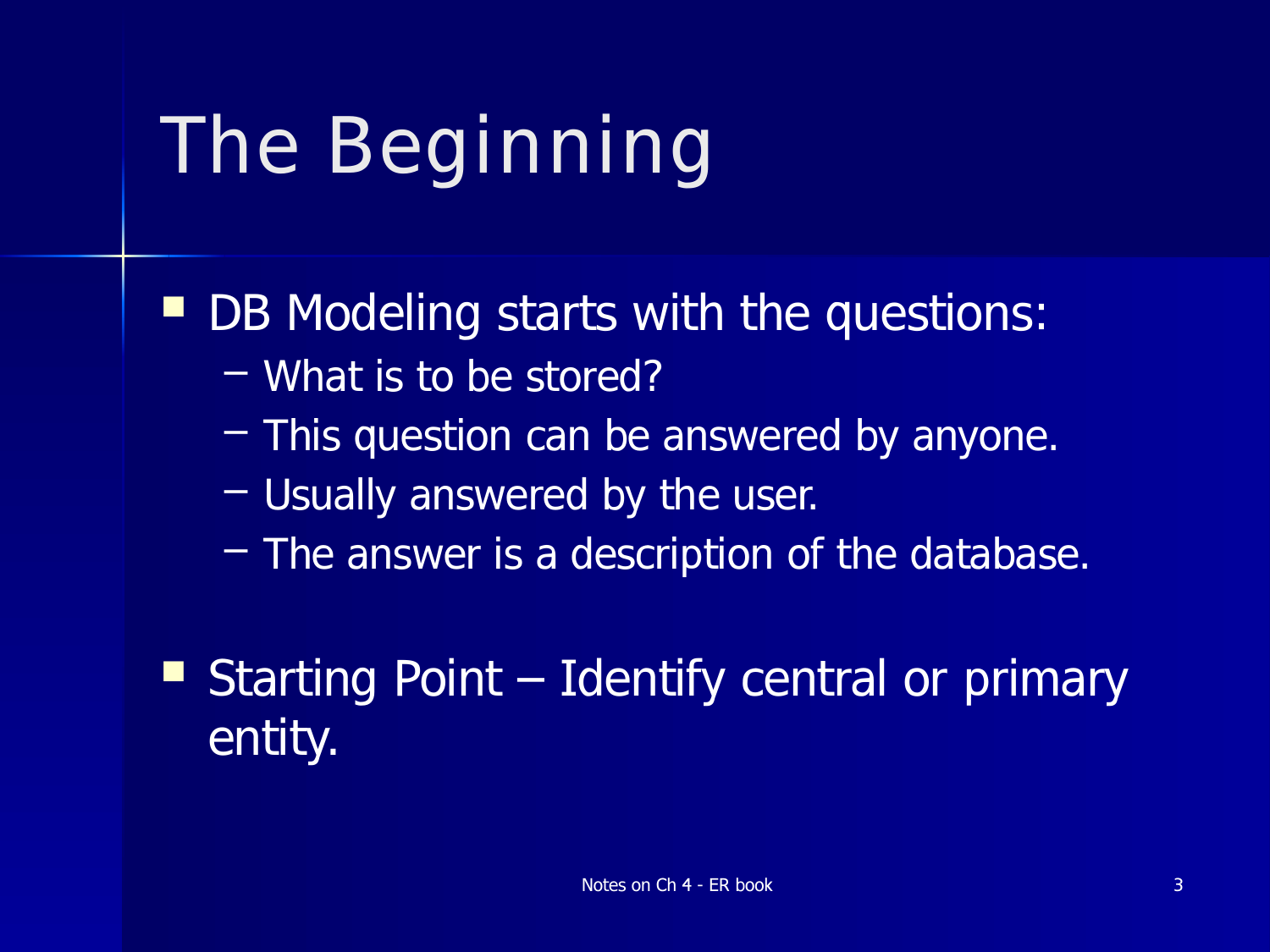

# The Beginning
DB Modeling starts with the questions:
What is to be stored?
This question can be answered by anyone.
Usually answered by the user.
The answer is a description of the database.

Starting Point – Identify central or primary entity.
Notes on Ch 4 - ER book
3